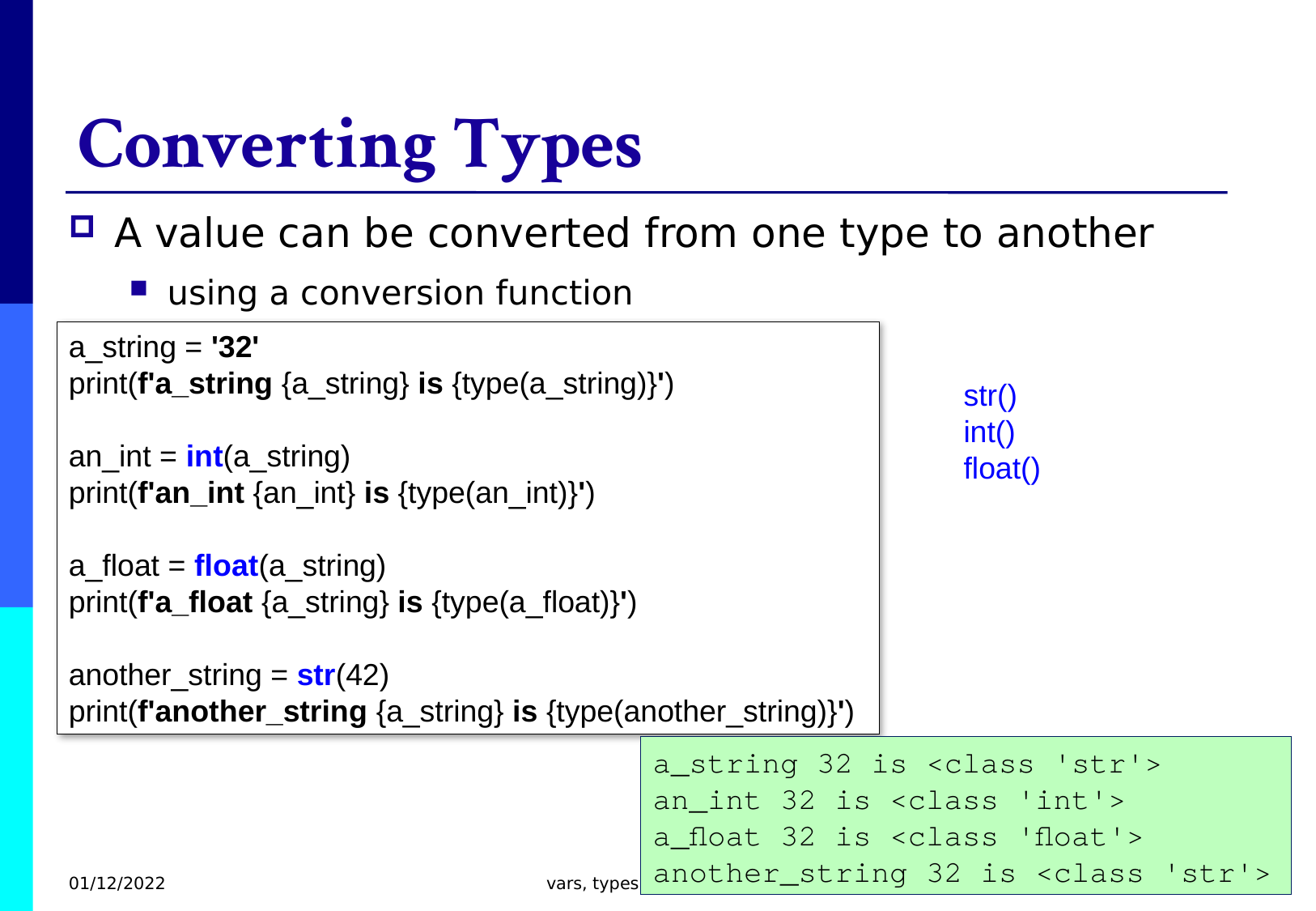

# Converting Types
A value can be converted from one type to another
using a conversion function
a_string = '32'
print(f'a_string {a_string} is {type(a_string)}')
an_int = int(a_string)
print(f'an_int {an_int} is {type(an_int)}')
a_float = float(a_string)
print(f'a_float {a_string} is {type(a_float)}')
another_string = str(42)
print(f'another_string {a_string} is {type(another_string)}')
str()
int()
float()
a_string 32 is <class 'str'>
an_int 32 is <class 'int'>
a_float 32 is <class 'float'>
another_string 32 is <class 'str'>
01/12/2022
vars, types and operations
13